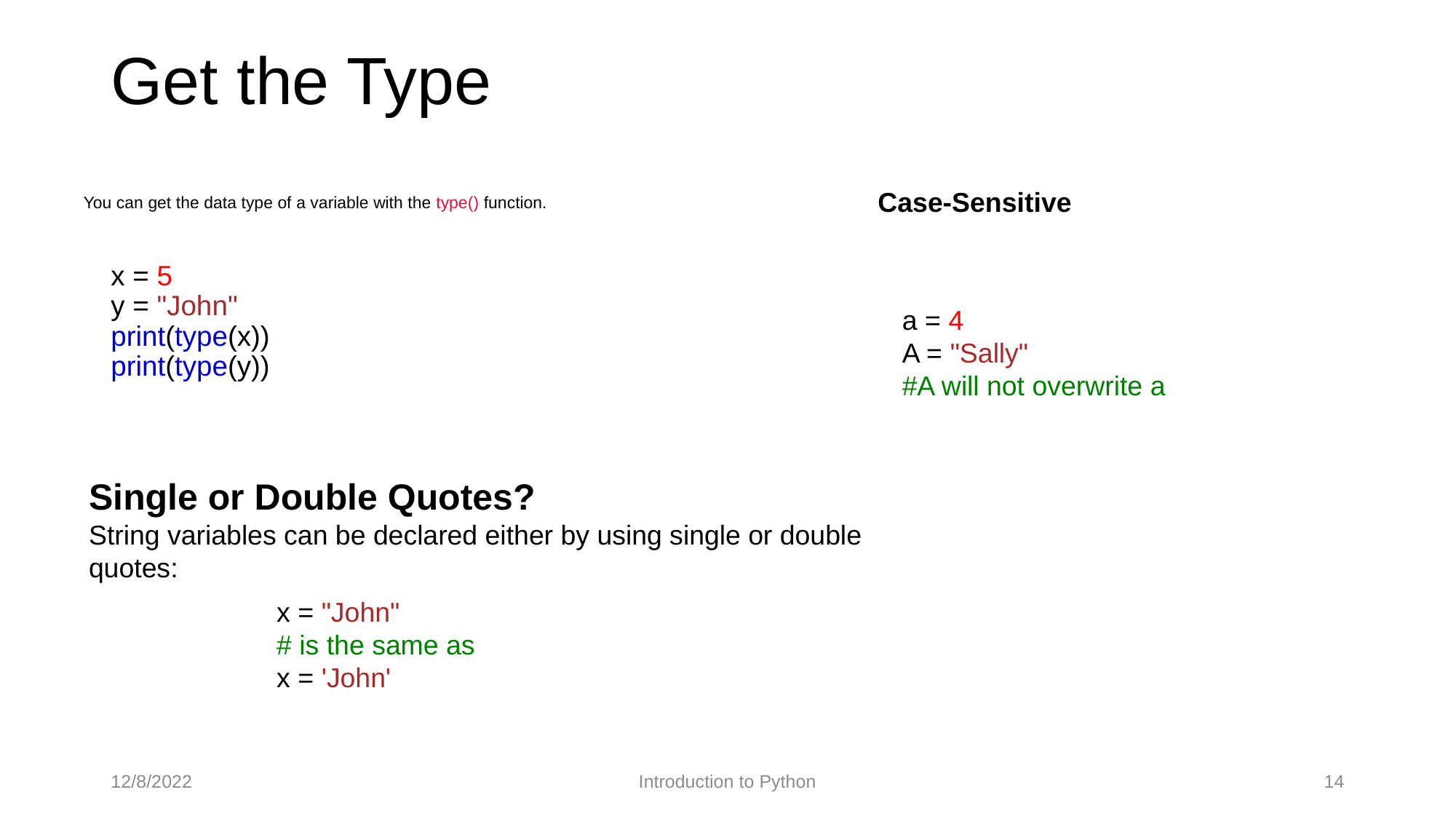

# Get the Type
Case-Sensitive
You can get the data type of a variable with the type() function.
x = 5
y = "John"
print(type(x))
print(type(y))
a = 4
A = "Sally"
#A will not overwrite a
Single or Double Quotes?
String variables can be declared either by using single or double quotes:
x = "John"
# is the same as
x = 'John'
12/8/2022
Introduction to Python
14